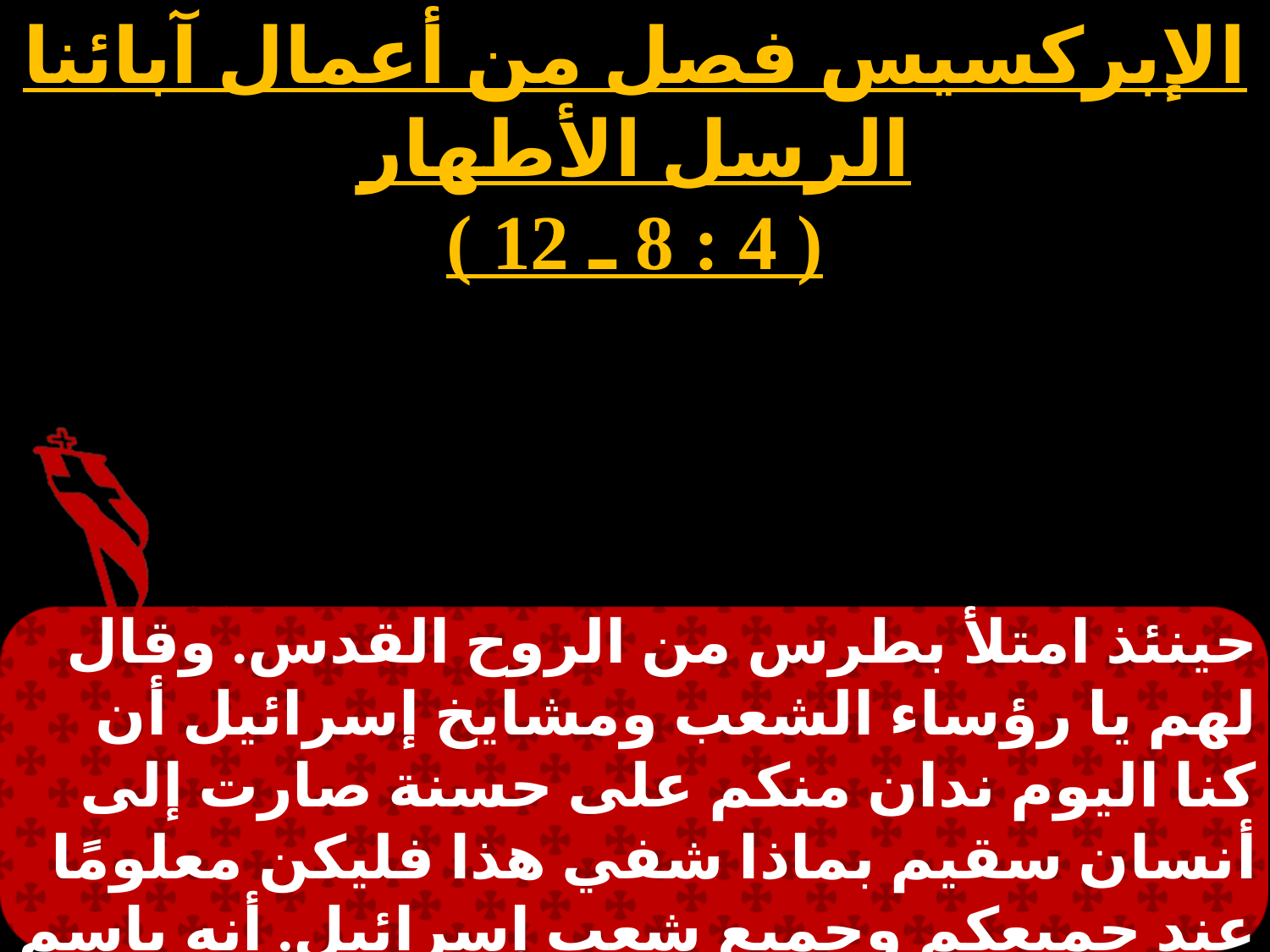

الإبركسيس فصل من أعمال آبائنا الرسل الأطهار
( 4 : 8 ـ 12 )
حينئذ امتلأ بطرس من الروح القدس. وقال لهم يا رؤساء الشعب ومشايخ إسرائيل أن كنا اليوم ندان منكم على حسنة صارت إلى أنسان سقيم بماذا شفي هذا فليكن معلومًا عند جميعكم وجميع شعب إسرائيل. أنه باسم يسوع المسيح الناصري الذى